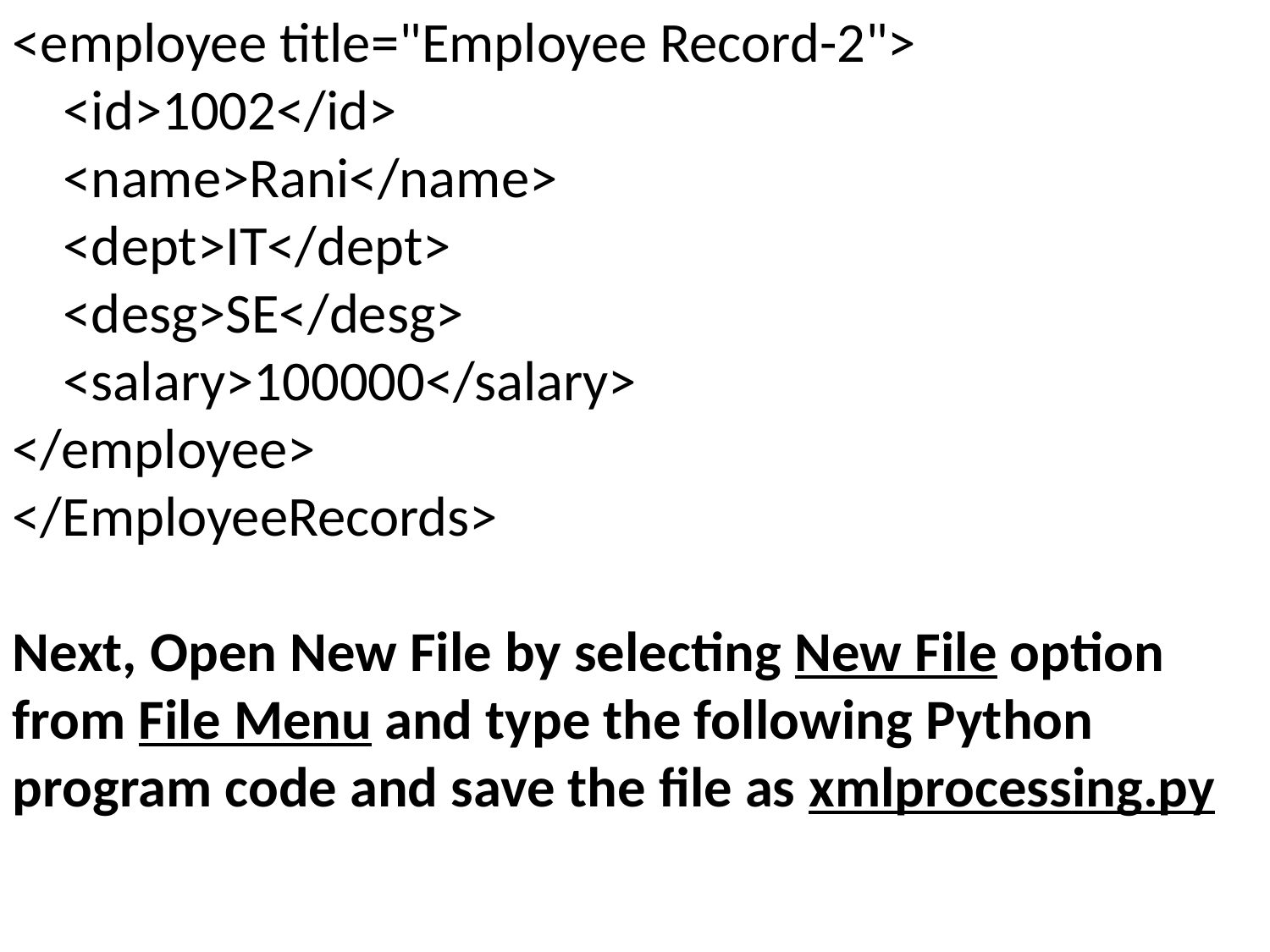

<employee title="Employee Record-2">
    <id>1002</id>
    <name>Rani</name>
    <dept>IT</dept>
    <desg>SE</desg>
    <salary>100000</salary>
</employee>
</EmployeeRecords>

Next, Open New File by selecting New File option from File Menu and type the following Python program code and save the file as xmlprocessing.py